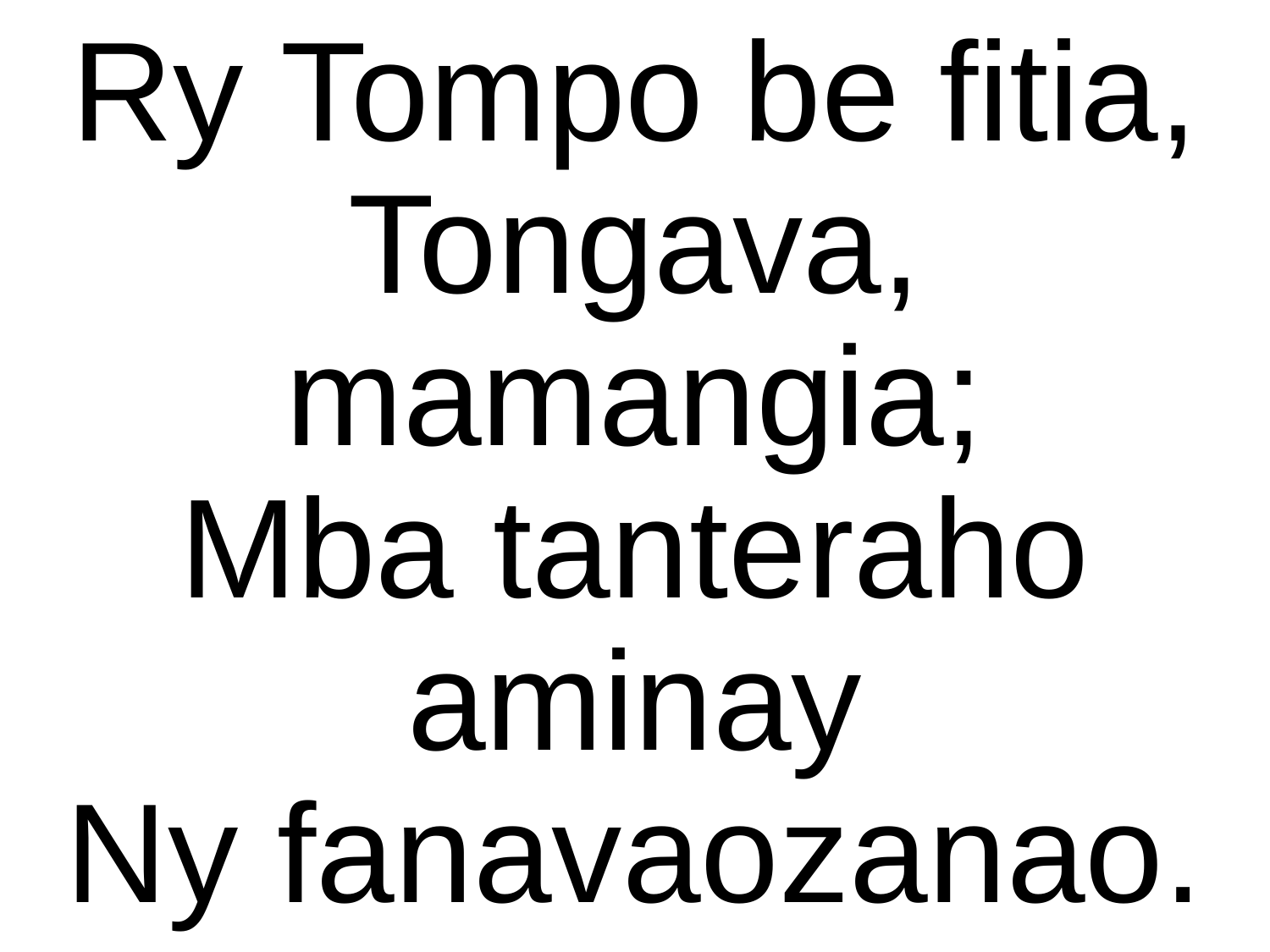

Ry Tompo be fitia,
Tongava, mamangia;
Mba tanteraho aminay
Ny fanavaozanao.